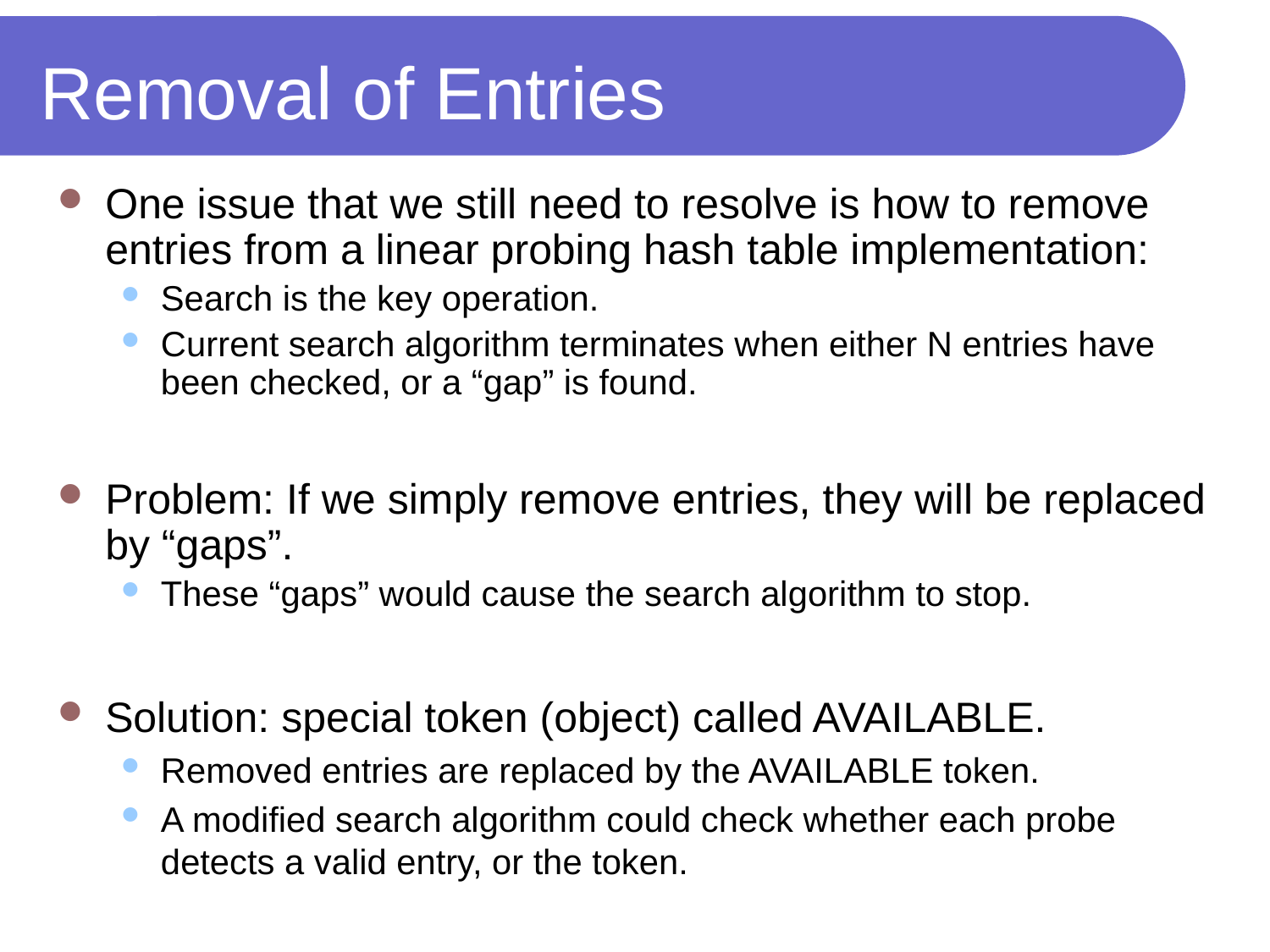

# Removal of Entries
One issue that we still need to resolve is how to remove entries from a linear probing hash table implementation:
Search is the key operation.
Current search algorithm terminates when either N entries have been checked, or a “gap” is found.

Problem: If we simply remove entries, they will be replaced by “gaps”.
These “gaps” would cause the search algorithm to stop.

Solution: special token (object) called AVAILABLE.
Removed entries are replaced by the AVAILABLE token.
A modified search algorithm could check whether each probe detects a valid entry, or the token.